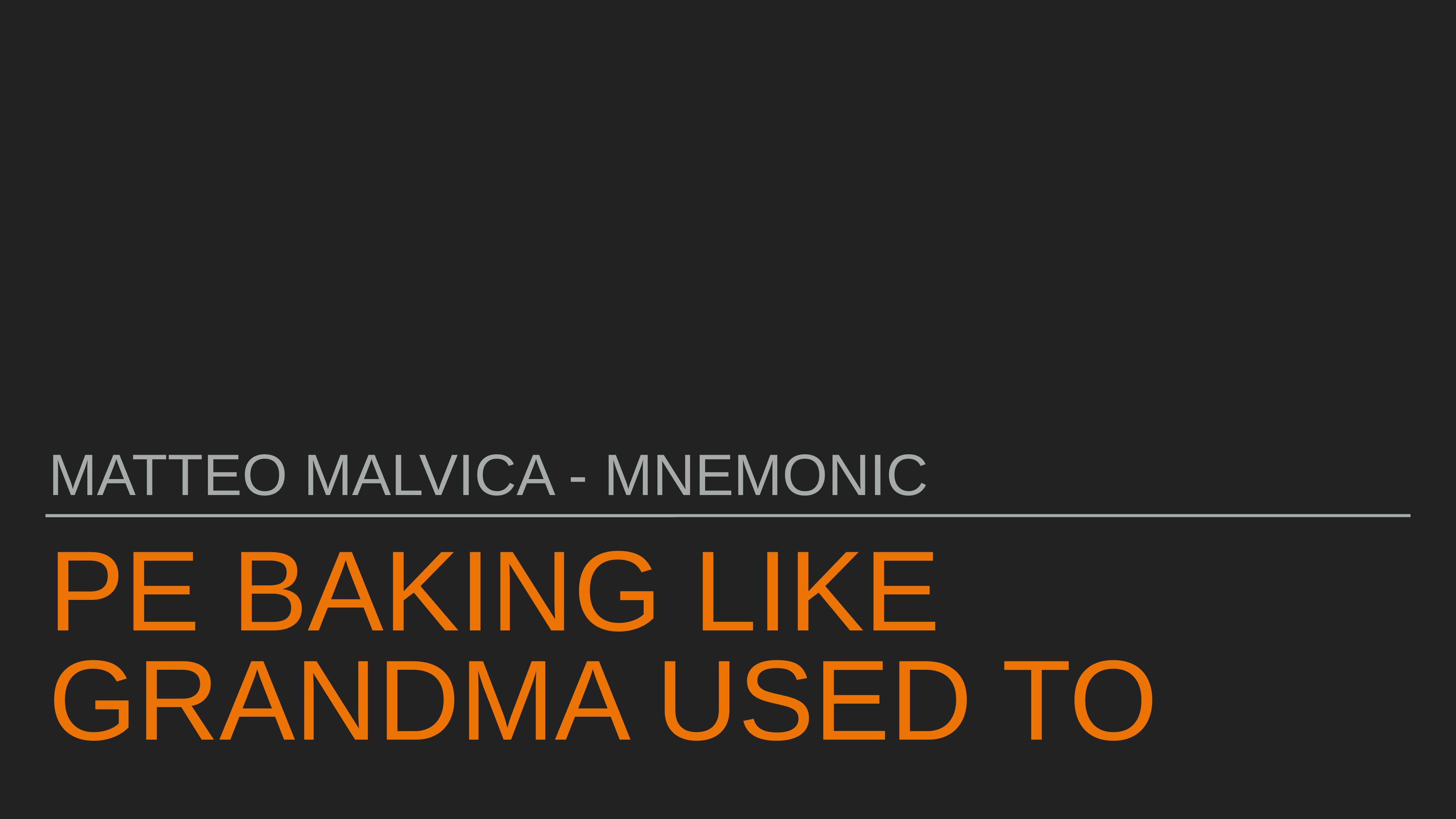

MATTEO MALVICA - mnemonic
# PE BAKING LIKE GRANdMA USED TO